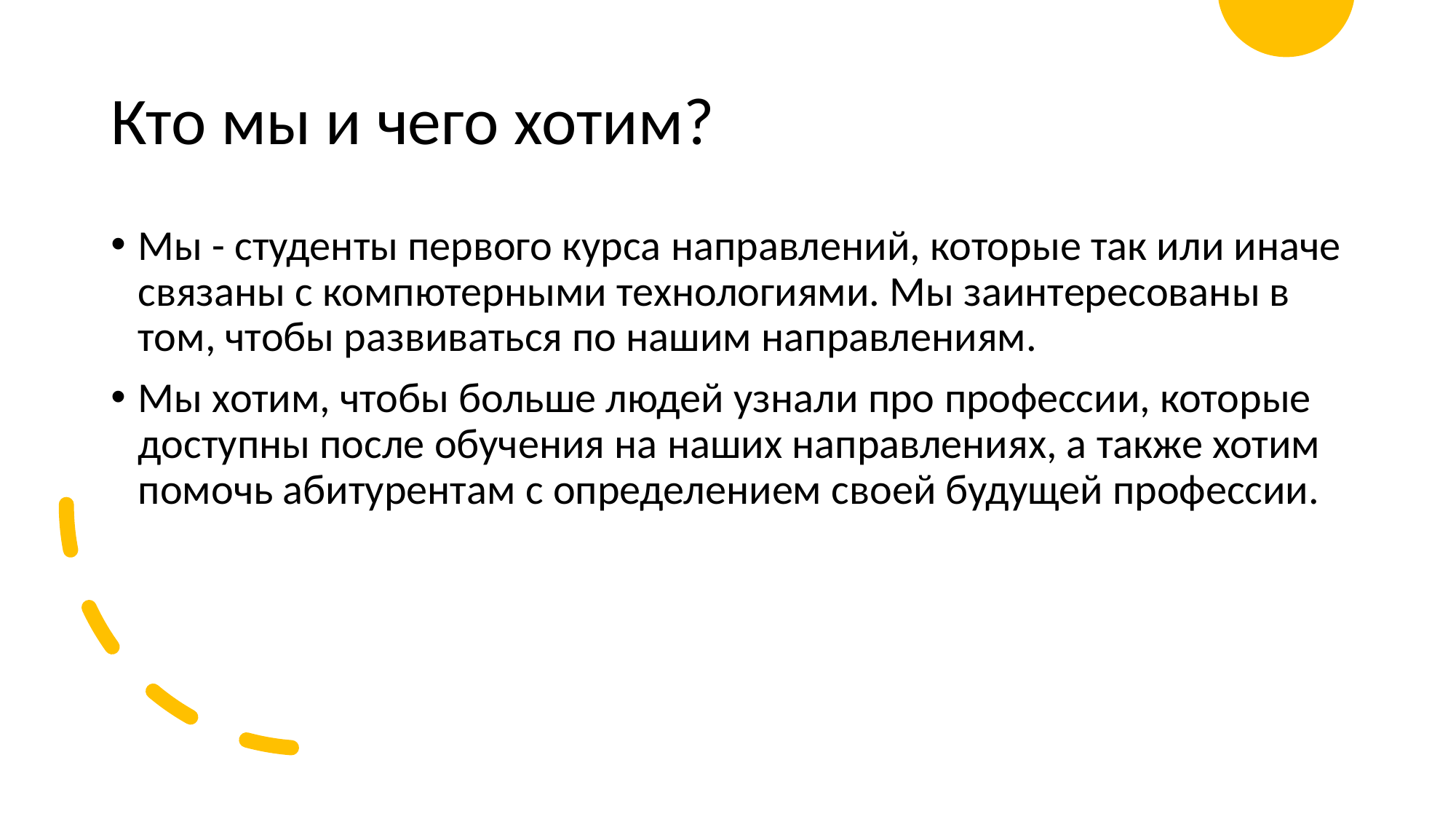

# Кто мы и чего хотим?
Мы - студенты первого курса направлений, которые так или иначе связаны с компютерными технологиями. Мы заинтересованы в том, чтобы развиваться по нашим направлениям.
Мы хотим, чтобы больше людей узнали про профессии, которые доступны после обучения на наших направлениях, а также хотим помочь абитурентам с определением своей будущей профессии.